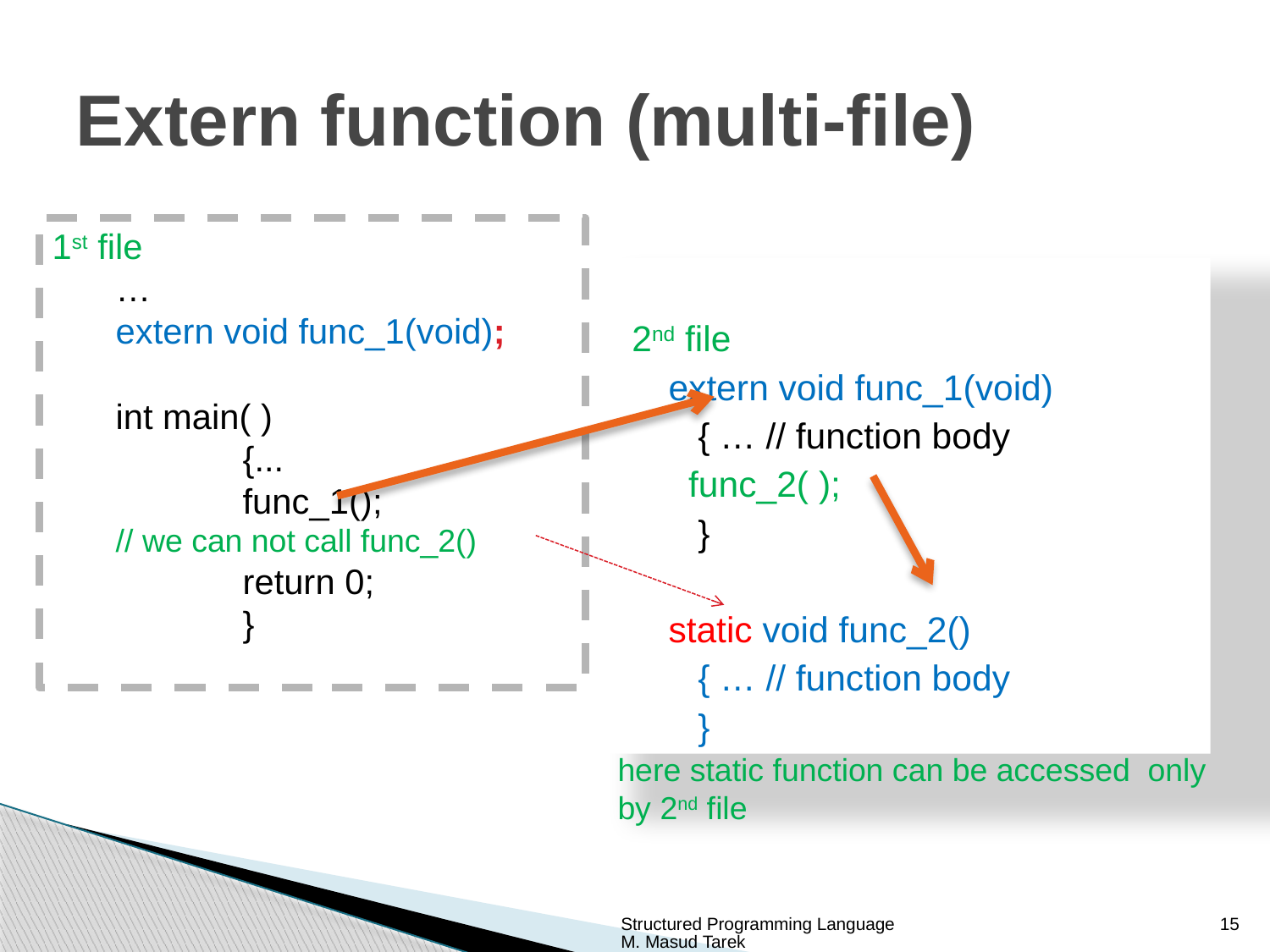

# Extern function (multi-file)
1st file
…
extern void func_1(void);

int main( )
	{...
	func_1();
// we can not call func_2()
	return 0;
	}

2nd file
extern void func_1(void)
	{ … // function body
  func_2( );
	}

static void func_2()
	{ … // function body
	}

here static function can be accessed  only by 2nd file
Structured Programming Language     M. Masud Tarek
15